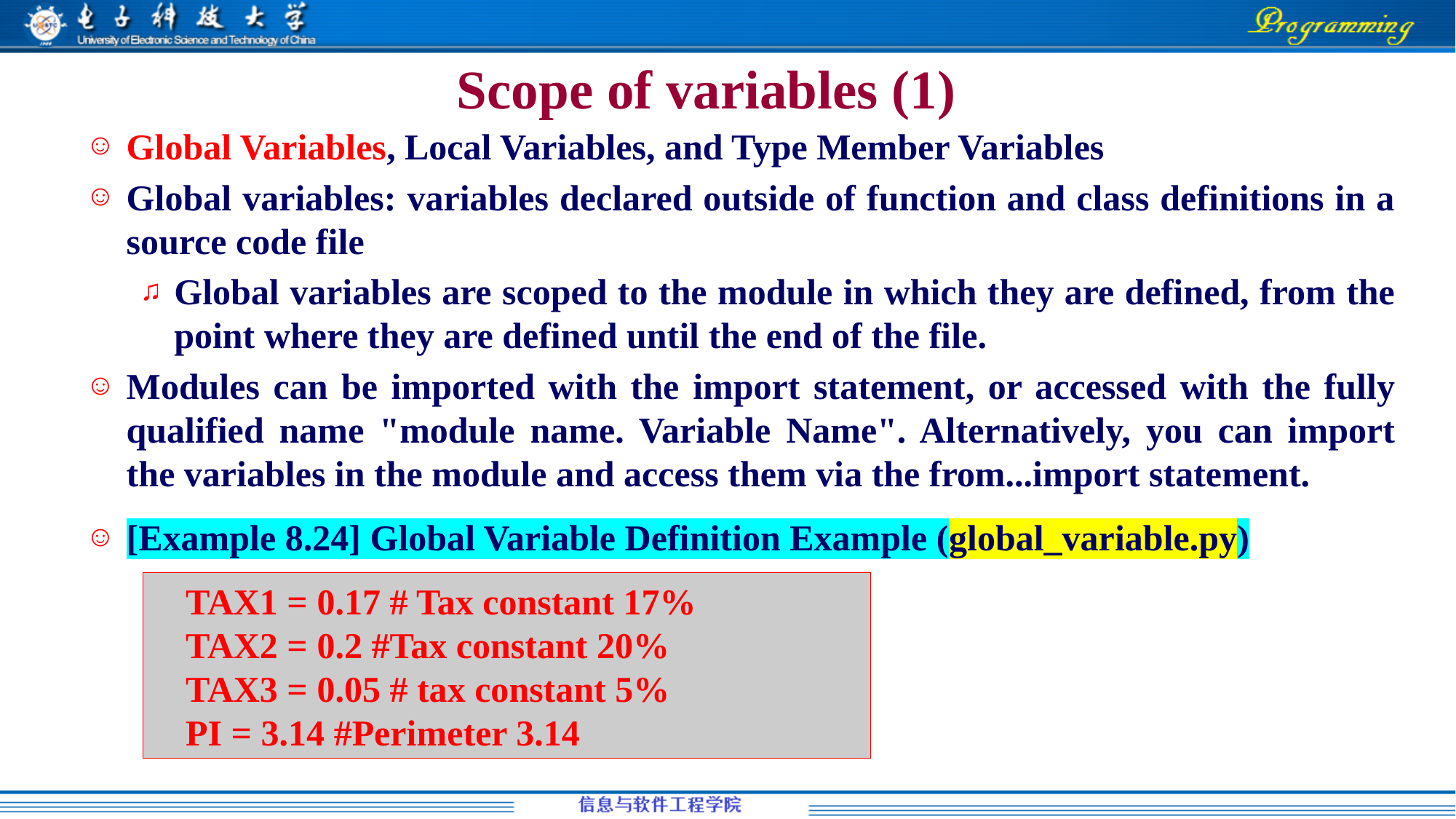

# Scope of variables (1)
Global Variables, Local Variables, and Type Member Variables
Global variables: variables declared outside of function and class definitions in a source code file
Global variables are scoped to the module in which they are defined, from the point where they are defined until the end of the file.
Modules can be imported with the import statement, or accessed with the fully qualified name "module name. Variable Name". Alternatively, you can import the variables in the module and access them via the from...import statement.
[Example 8.24] Global Variable Definition Example (global_variable.py)
TAX1 = 0.17 # Tax constant 17%
TAX2 = 0.2 #Tax constant 20%
TAX3 = 0.05 # tax constant 5%
PI = 3.14 #Perimeter 3.14